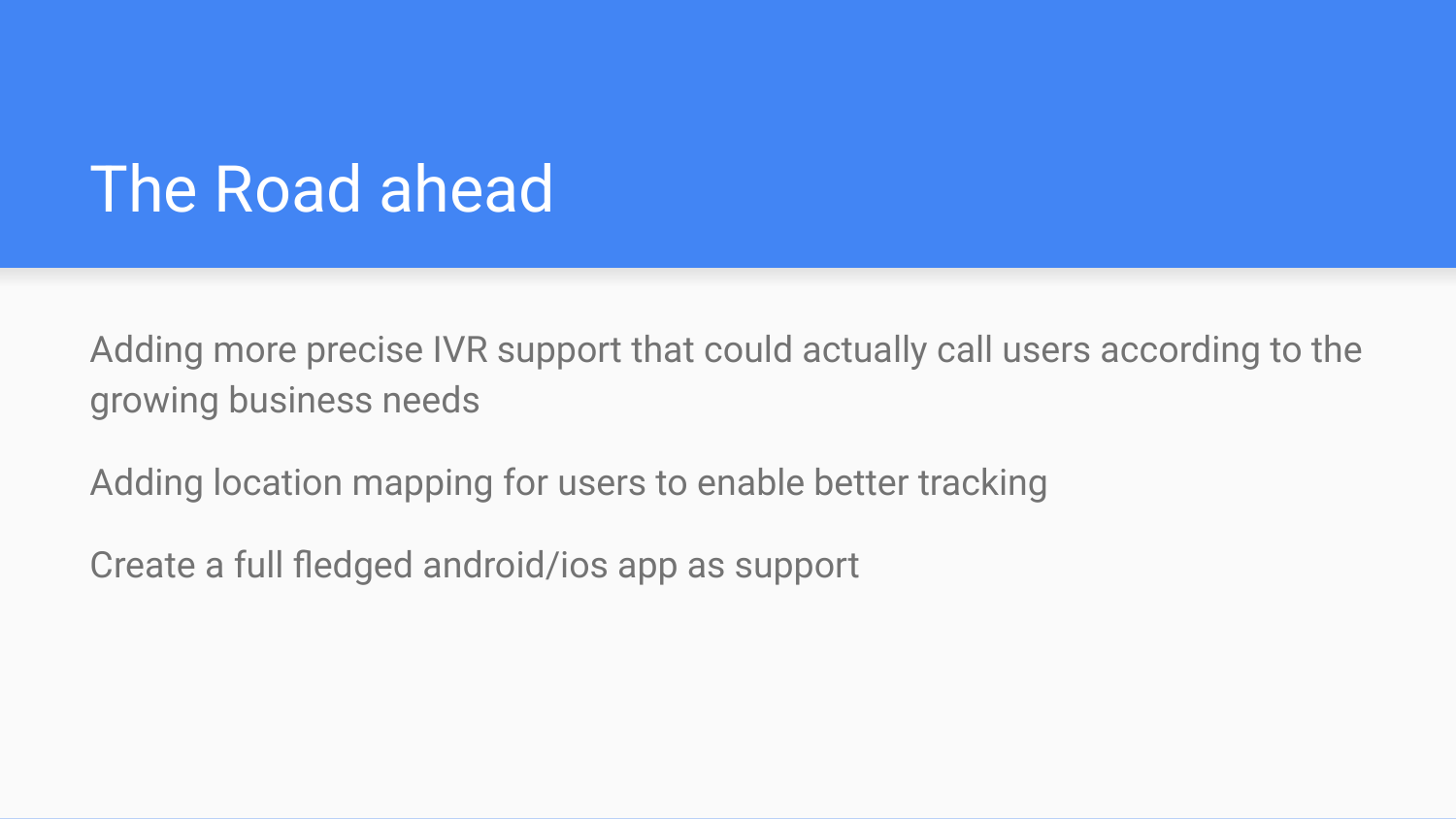

# The Road ahead
Adding more precise IVR support that could actually call users according to the growing business needs
Adding location mapping for users to enable better tracking
Create a full fledged android/ios app as support